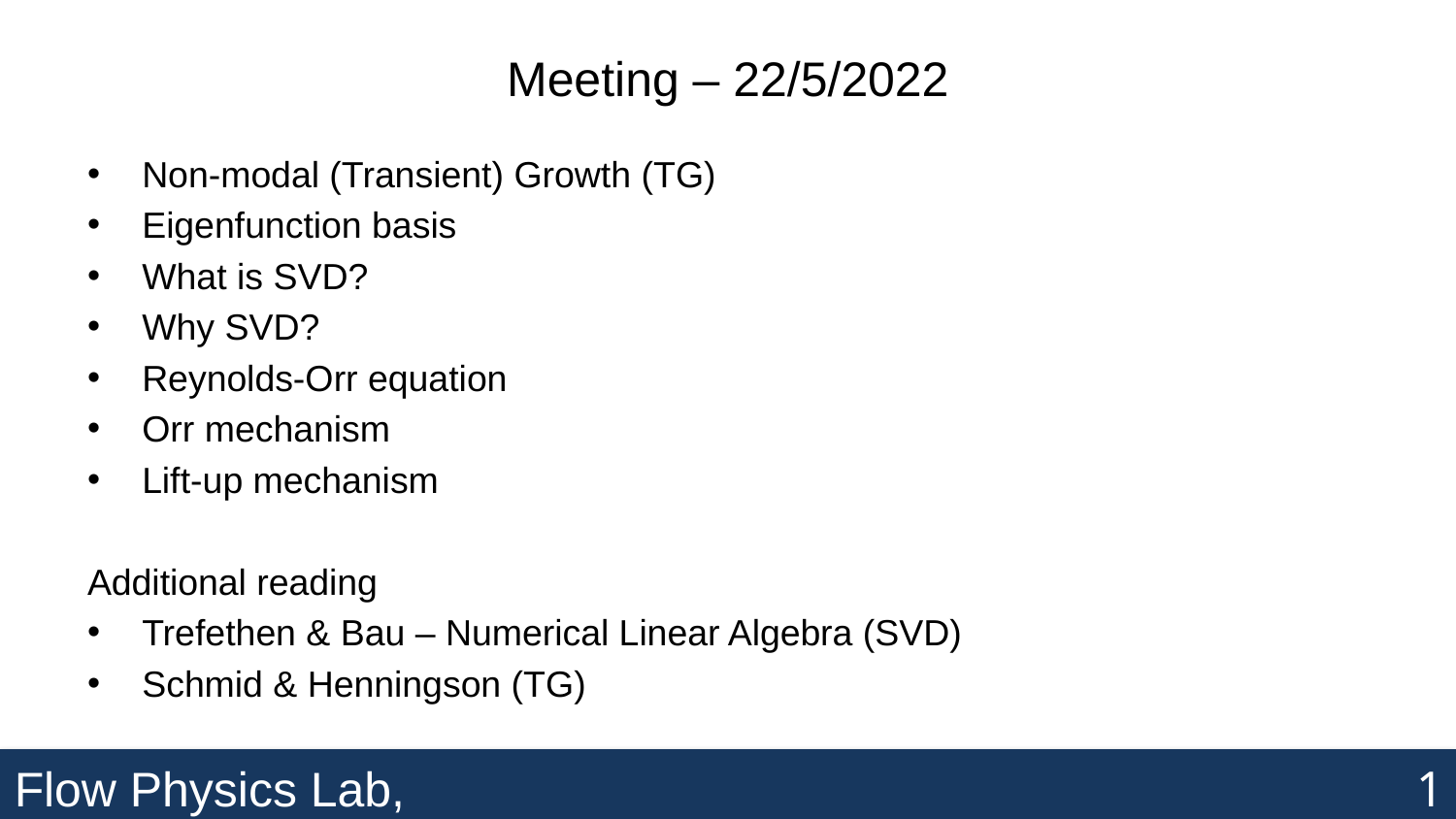

# Meeting – 22/5/2022
Non-modal (Transient) Growth (TG)
Eigenfunction basis
What is SVD?
Why SVD?
Reynolds-Orr equation
Orr mechanism
Lift-up mechanism

Additional reading
Trefethen & Bau – Numerical Linear Algebra (SVD)
Schmid & Henningson (TG)